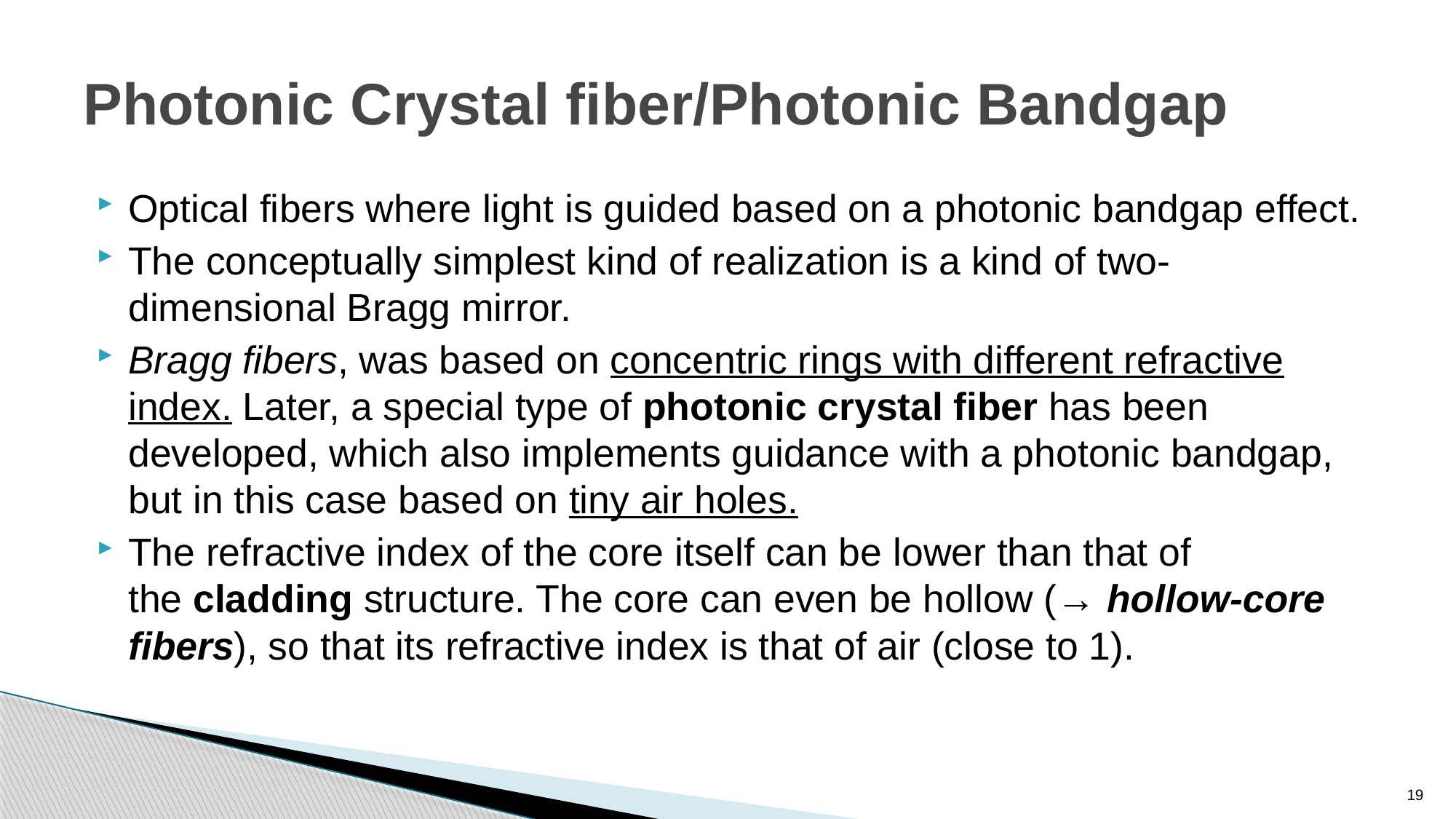

# Photonic Crystal fiber/Photonic Bandgap
Optical fibers where light is guided based on a photonic bandgap effect.
The conceptually simplest kind of realization is a kind of two-dimensional Bragg mirror.
Bragg fibers, was based on concentric rings with different refractive index. Later, a special type of photonic crystal fiber has been developed, which also implements guidance with a photonic bandgap, but in this case based on tiny air holes.
The refractive index of the core itself can be lower than that of the cladding structure. The core can even be hollow (→ hollow-core fibers), so that its refractive index is that of air (close to 1).
19